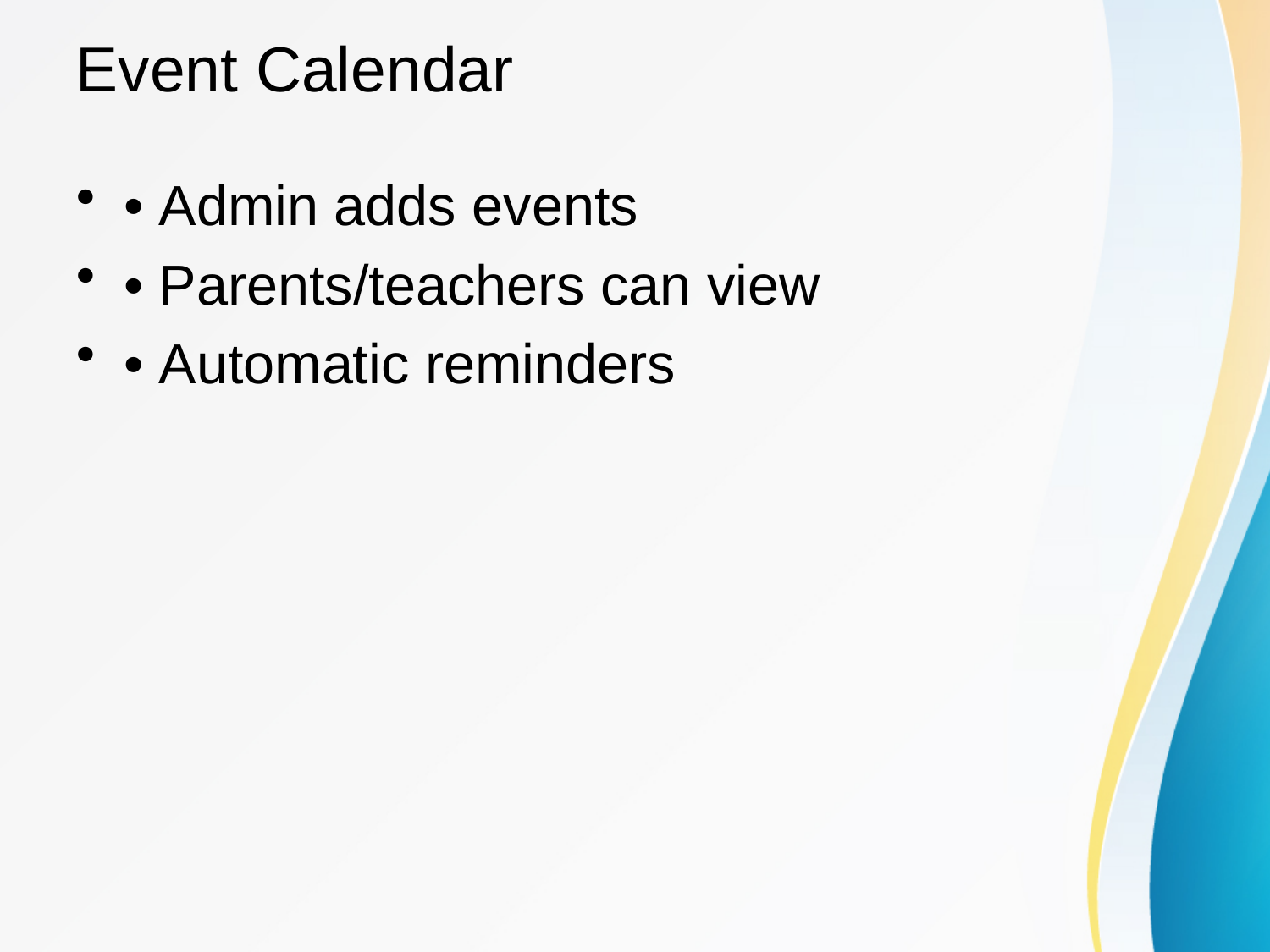

# Event Calendar
• Admin adds events
• Parents/teachers can view
• Automatic reminders